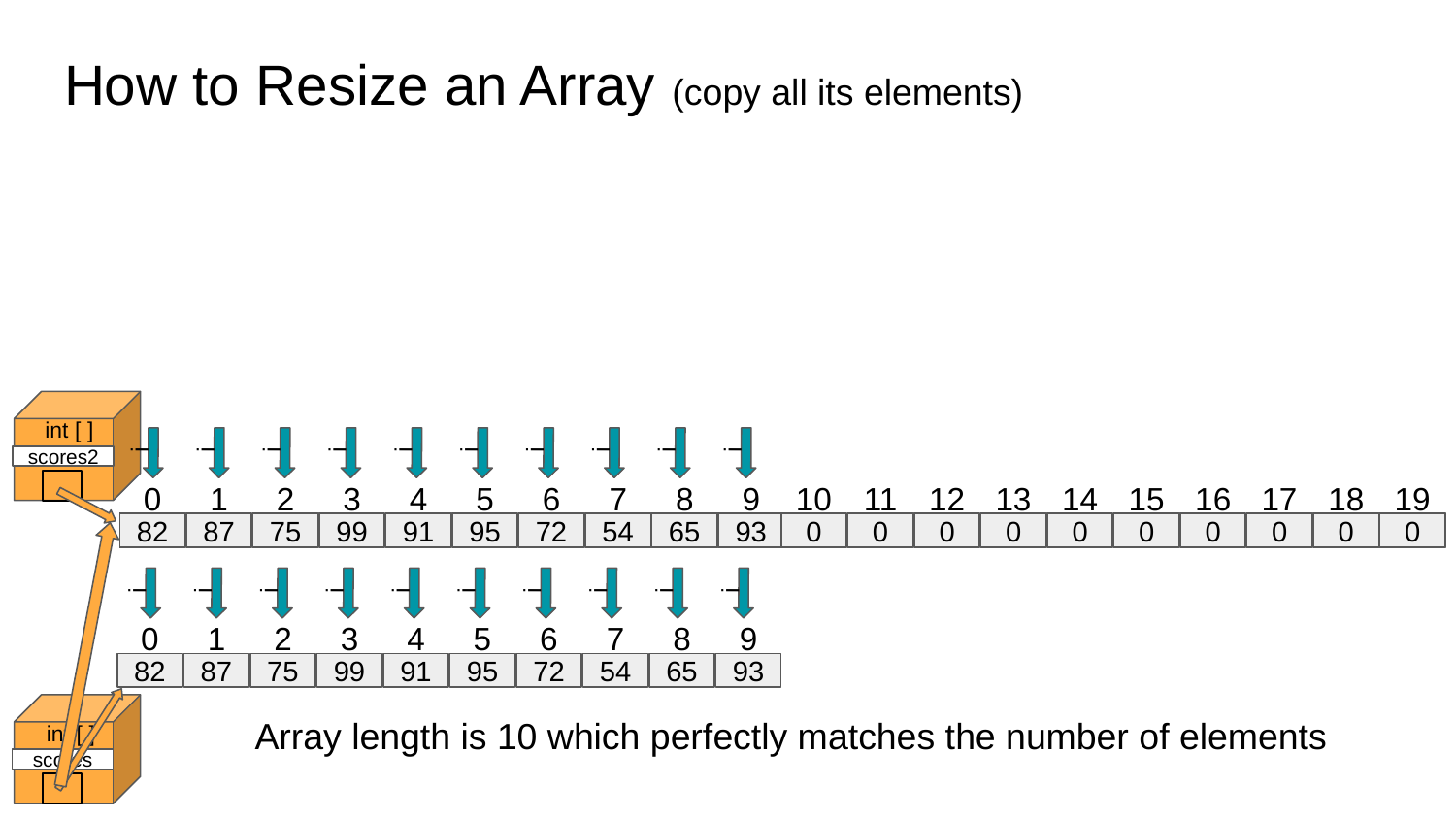

# How to Resize an Array (copy all its elements)

int [ ]
i
i
i
i
i
i
i
i
i
i
scores2

0
1
2
3
4
5
6
7
8
9
10
11
12
13
14
15
16
17
18
19

82

87

75

99

91

95

72

54

65

93

0

0

0

0

0

0

0

0

0

0
i
i
i
i
i
i
i
i
i
i
0
1
2
3
4
5
6
7
8
9

82
87
75
99
91
95
72
54
65
93

Array length is 10 which perfectly matches the number of elements
int [ ]

scores